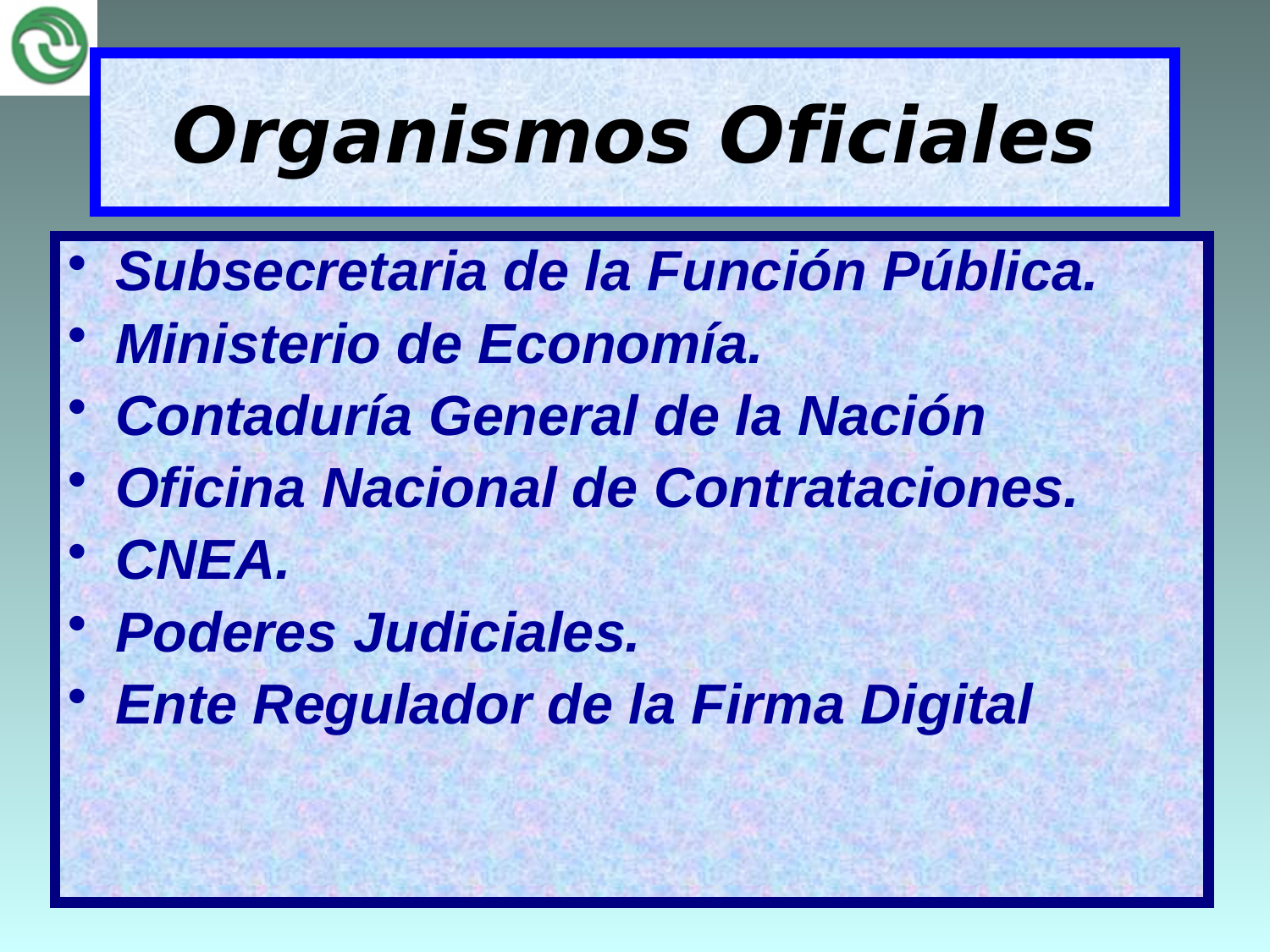

# Organismos Oficiales
Subsecretaria de la Función Pública.
Ministerio de Economía.
Contaduría General de la Nación
Oficina Nacional de Contrataciones.
CNEA.
Poderes Judiciales.
Ente Regulador de la Firma Digital